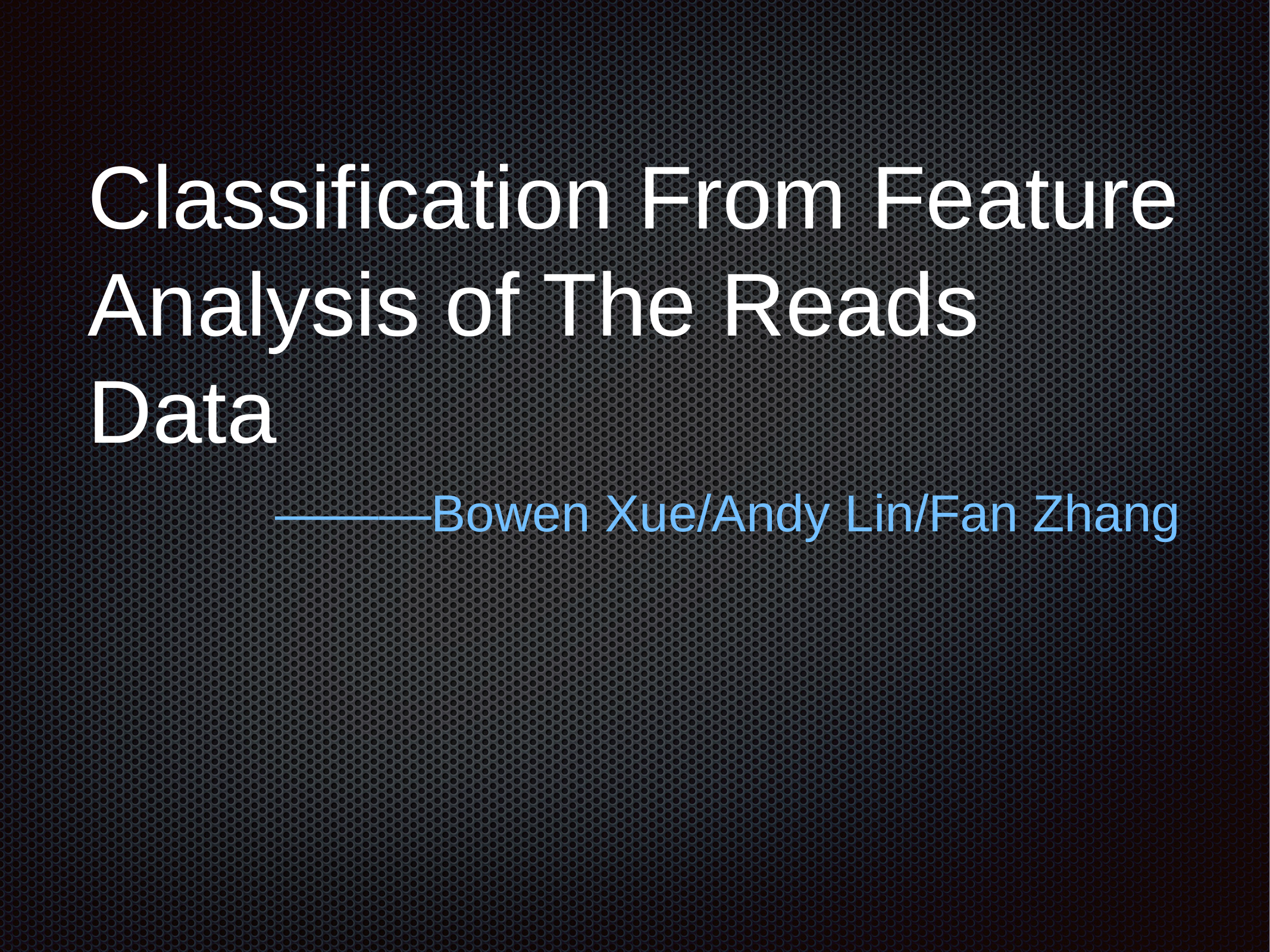

# Classification From Feature Analysis of The Reads Data
———Bowen Xue/Andy Lin/Fan Zhang